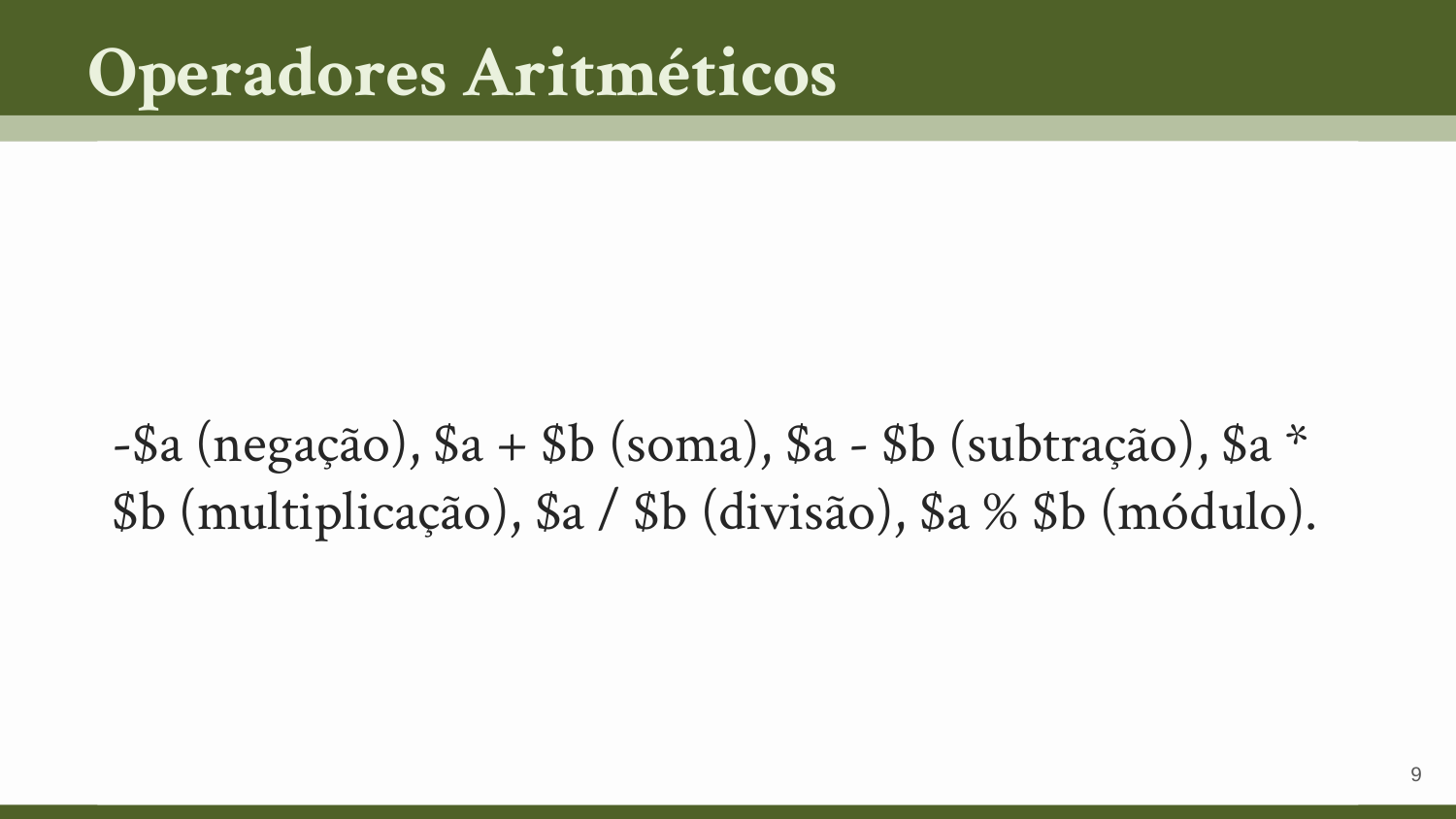

Operadores Aritméticos

-$a (negação), $a + $b (soma), $a - $b (subtração), $a * $b (multiplicação), $a / $b (divisão), $a % $b (módulo).

9